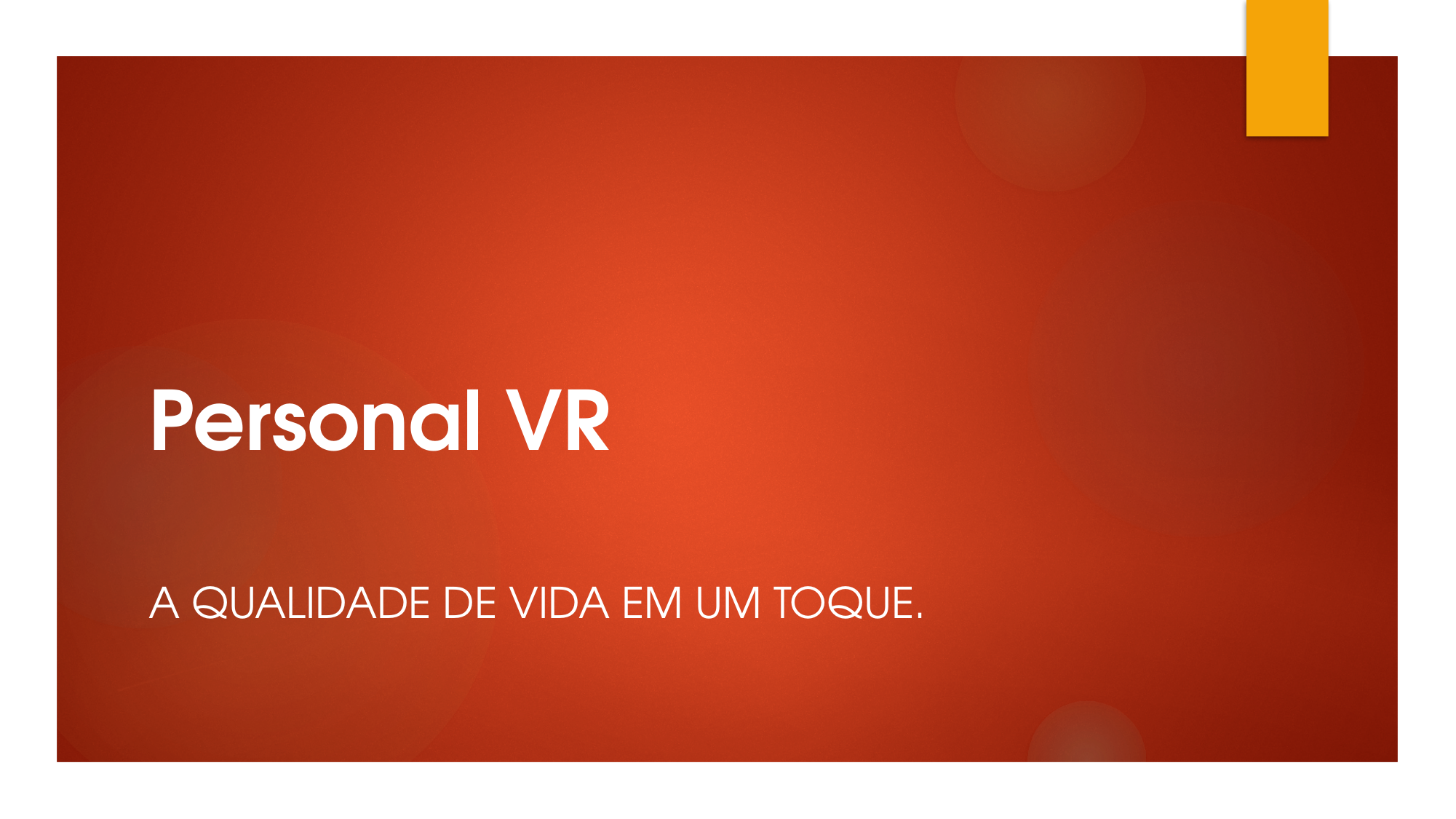

# Personal VR
A qualidade de vida em um toque.